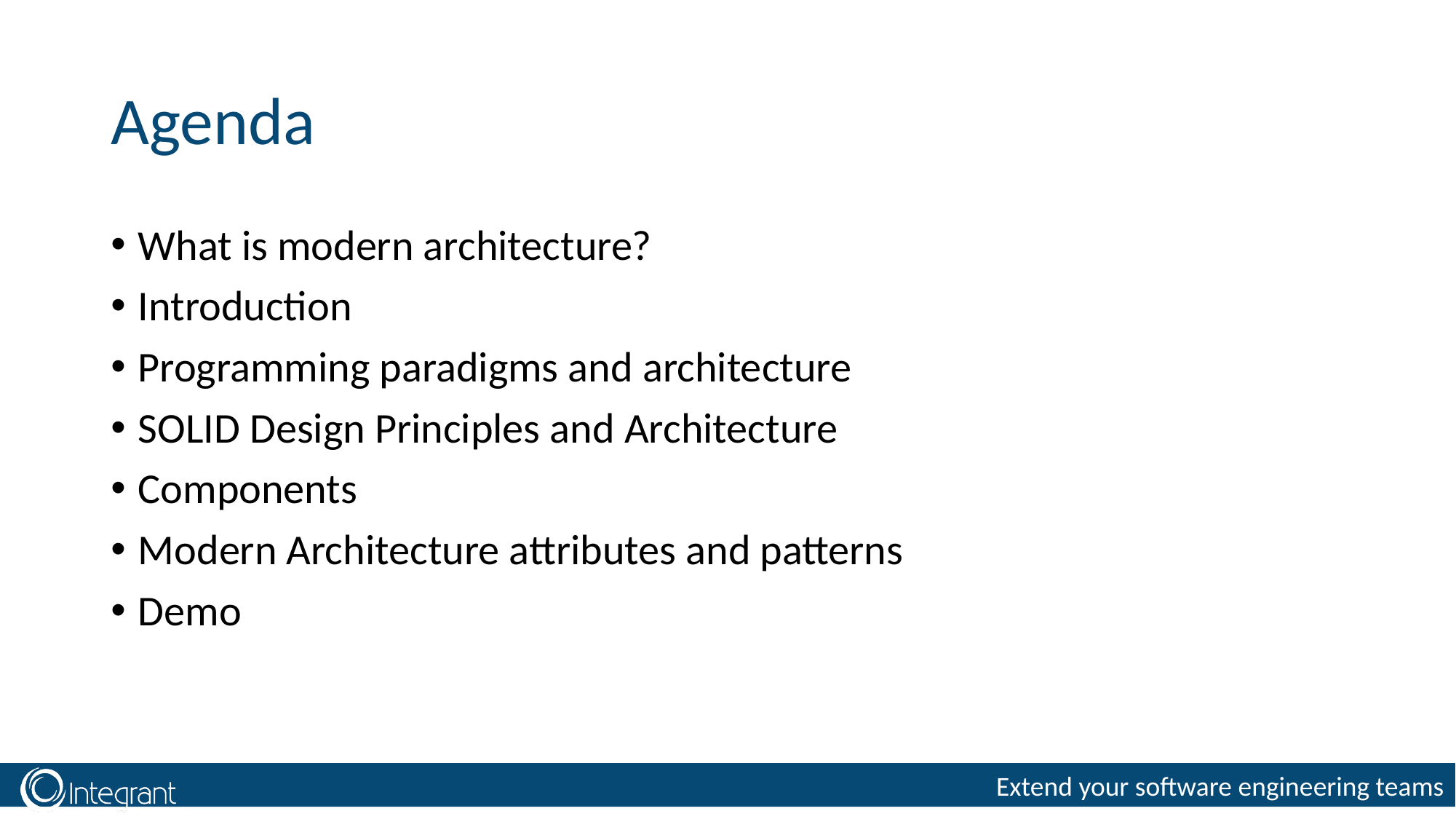

# Agenda
What is modern architecture?
Introduction
Programming paradigms and architecture
SOLID Design Principles and Architecture
Components
Modern Architecture attributes and patterns
Demo